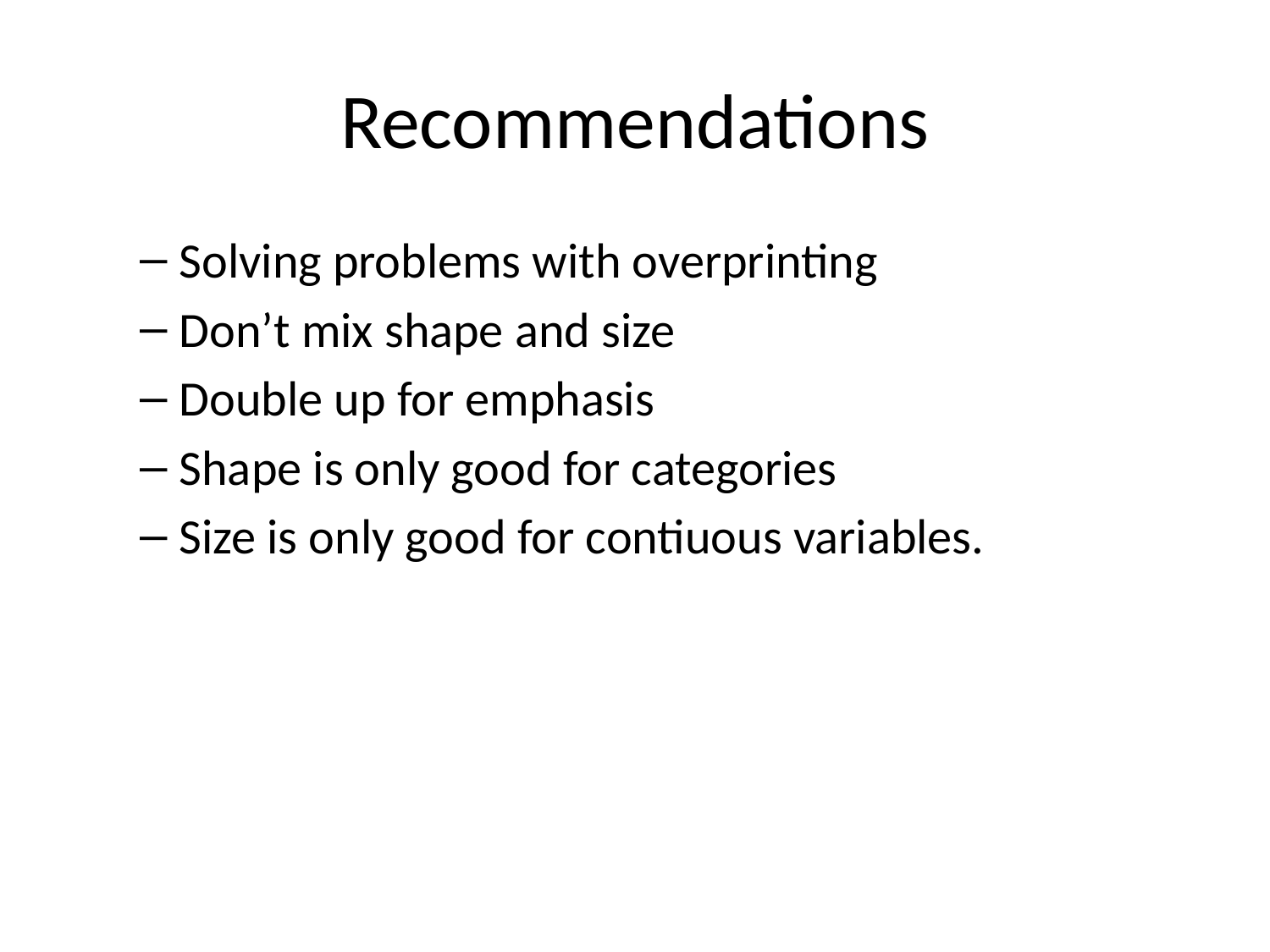

# Recommendations
Solving problems with overprinting
Don’t mix shape and size
Double up for emphasis
Shape is only good for categories
Size is only good for contiuous variables.